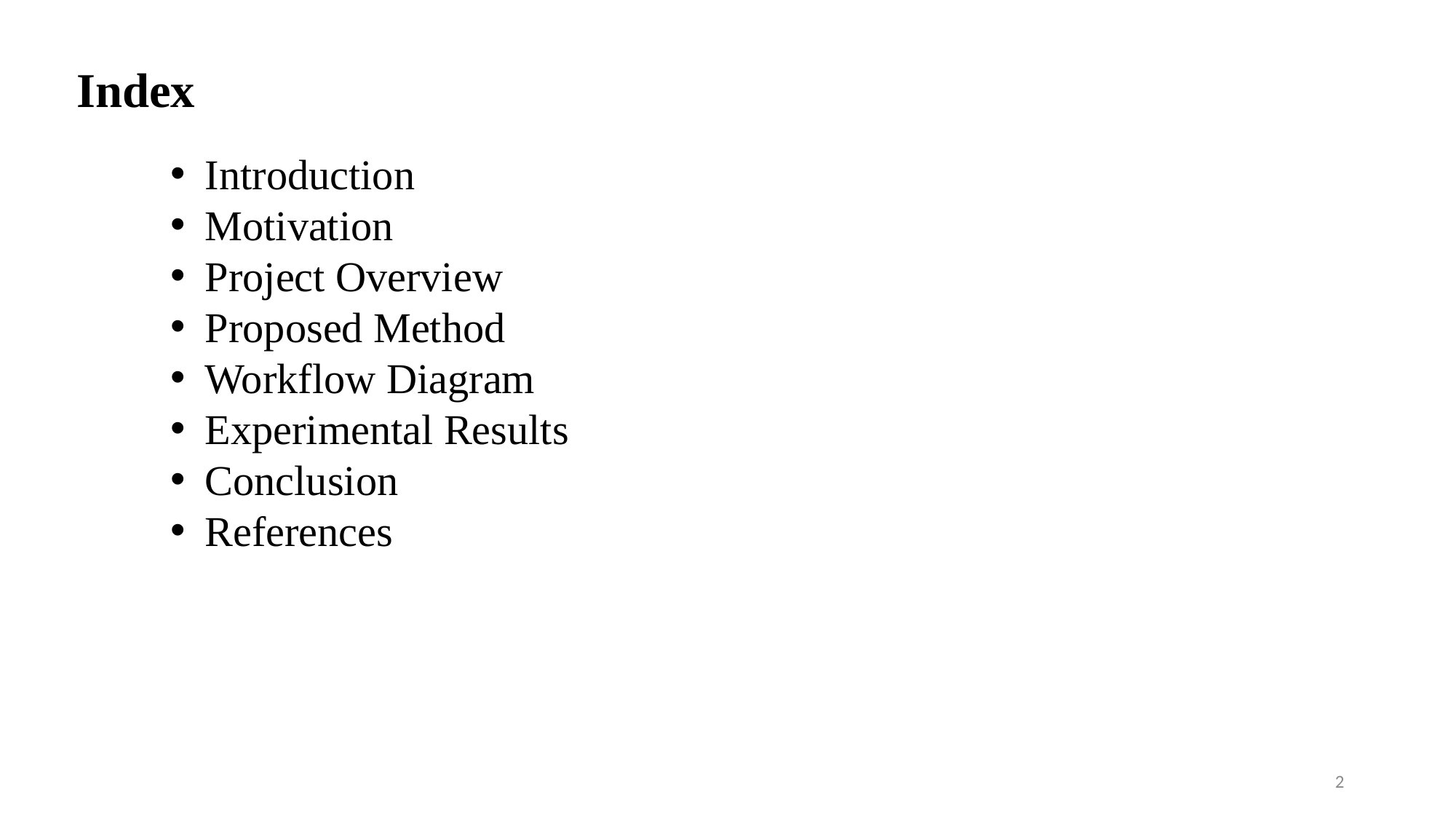

# Index
Introduction
Motivation
Project Overview
Proposed Method
Workflow Diagram
Experimental Results
Conclusion
References

2